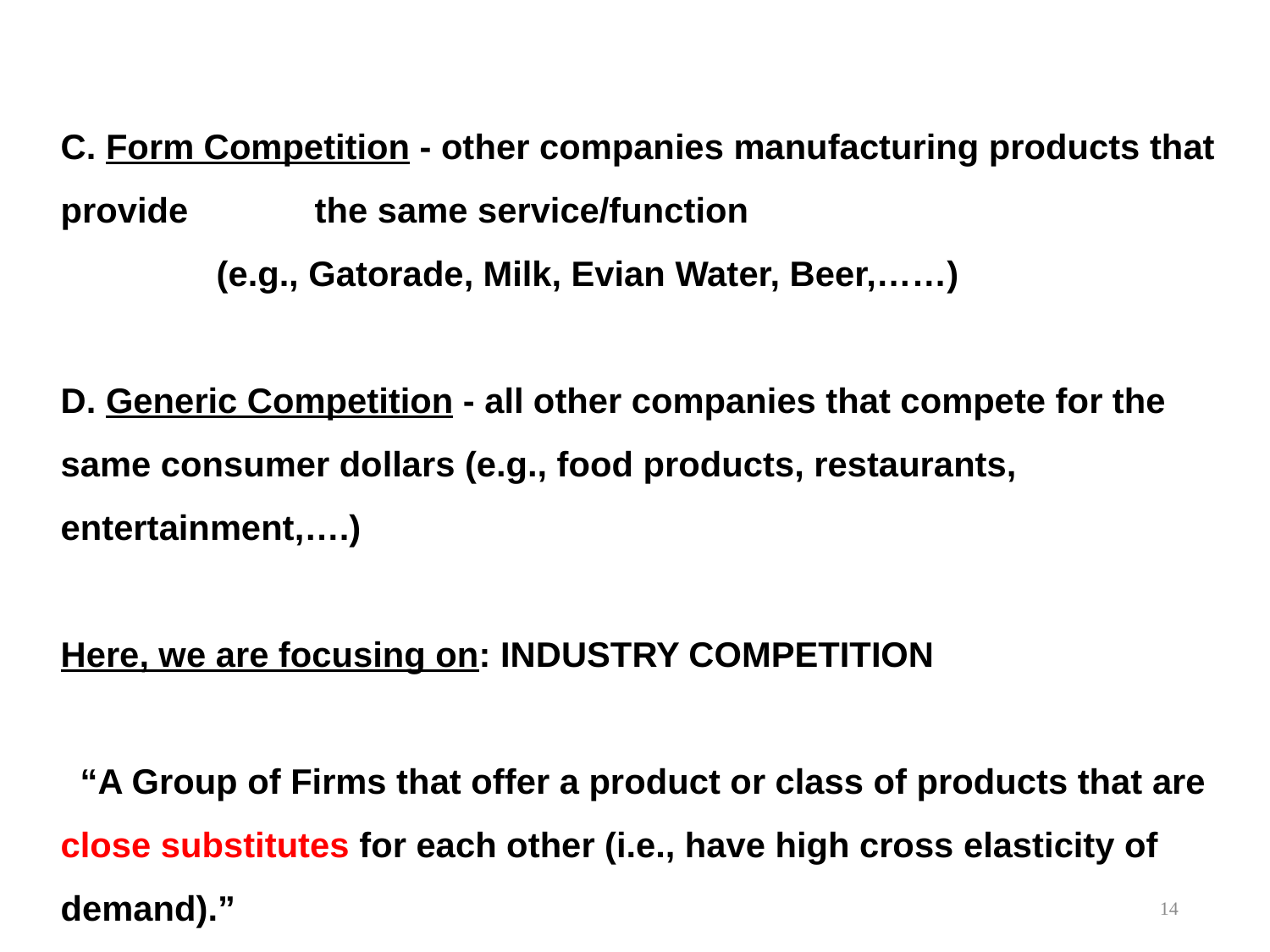

C. Form Competition - other companies manufacturing products that provide	the same service/function
                (e.g., Gatorade, Milk, Evian Water, Beer,……)

D. Generic Competition - all other companies that compete for the same consumer dollars (e.g., food products, restaurants, entertainment,….)

Here, we are focusing on: INDUSTRY COMPETITION

  “A Group of Firms that offer a product or class of products that are close substitutes for each other (i.e., have high cross elasticity of demand).”
14